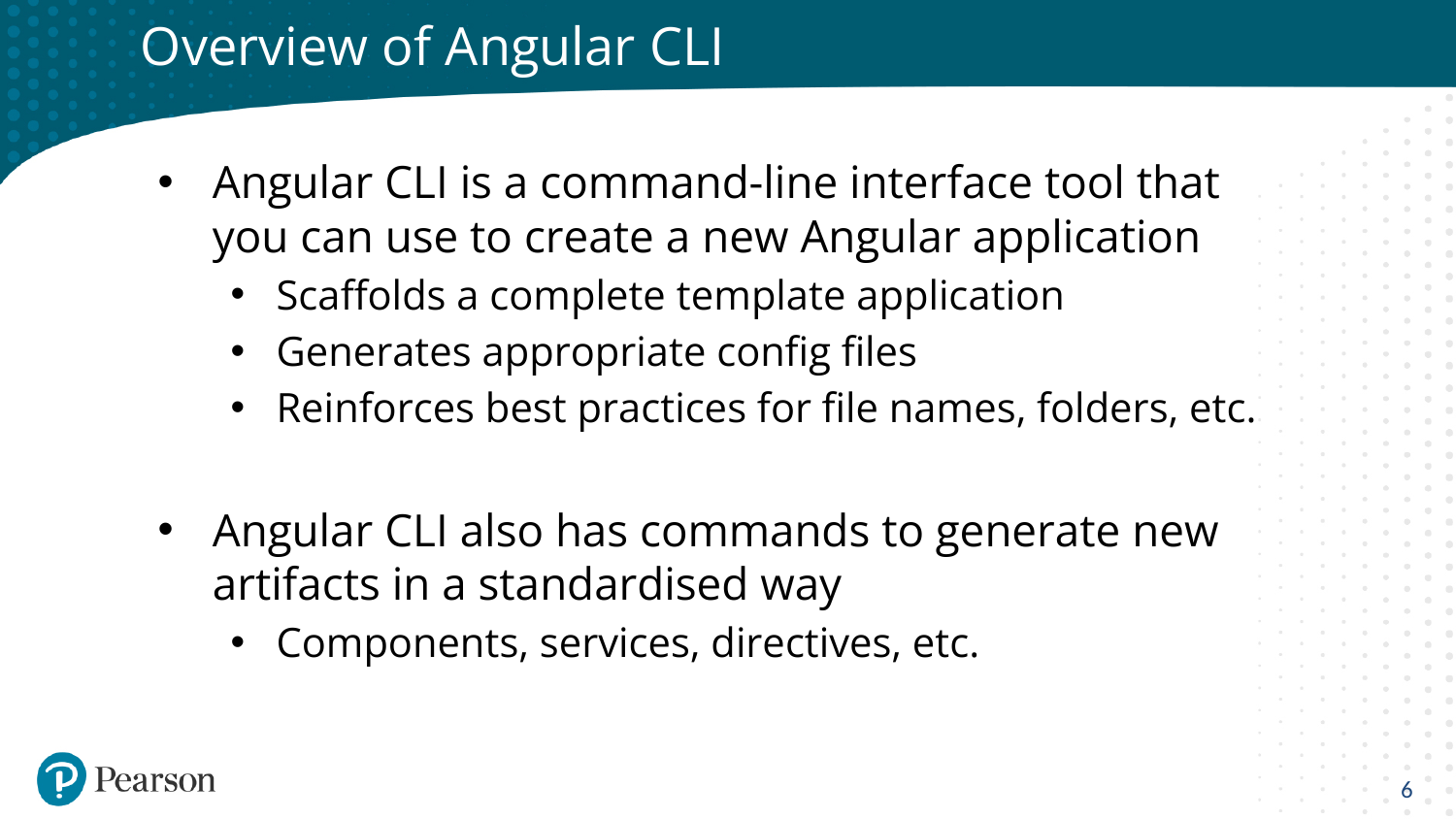

# Overview of Angular CLI
Angular CLI is a command-line interface tool that you can use to create a new Angular application
Scaffolds a complete template application
Generates appropriate config files
Reinforces best practices for file names, folders, etc.

Angular CLI also has commands to generate new artifacts in a standardised way
Components, services, directives, etc.
6